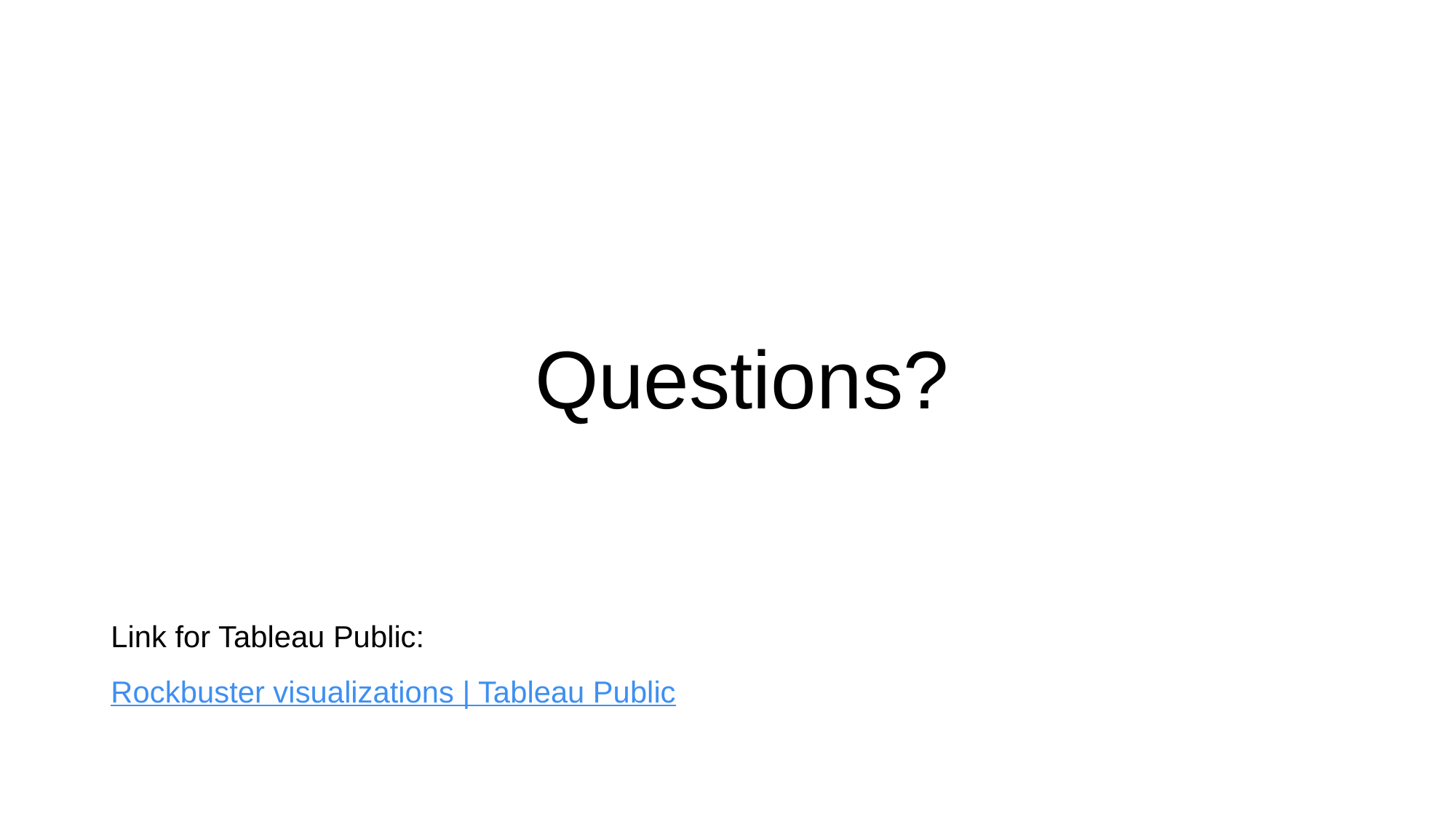

# Questions?
Link for Tableau Public:
Rockbuster visualizations | Tableau Public